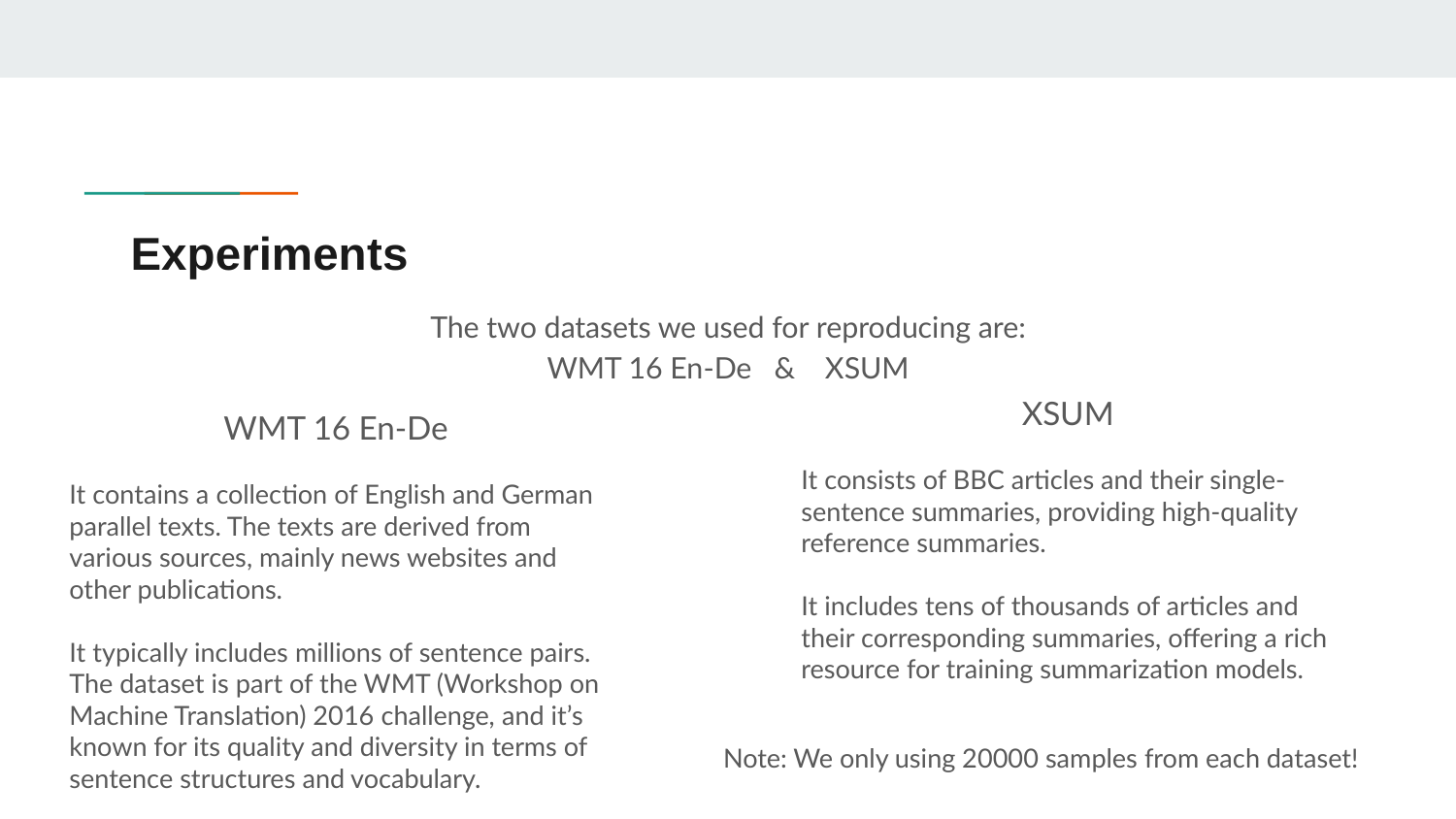

# Experiments
The two datasets we used for reproducing are:
WMT 16 En-De   &    XSUM
XSUM
It consists of BBC articles and their single-sentence summaries, providing high-quality reference summaries.

It includes tens of thousands of articles and their corresponding summaries, offering a rich resource for training summarization models.
WMT 16 En-De
It contains a collection of English and German parallel texts. The texts are derived from various sources, mainly news websites and other publications.

It typically includes millions of sentence pairs. The dataset is part of the WMT (Workshop on Machine Translation) 2016 challenge, and it’s known for its quality and diversity in terms of sentence structures and vocabulary.
Note: We only using 20000 samples from each dataset!